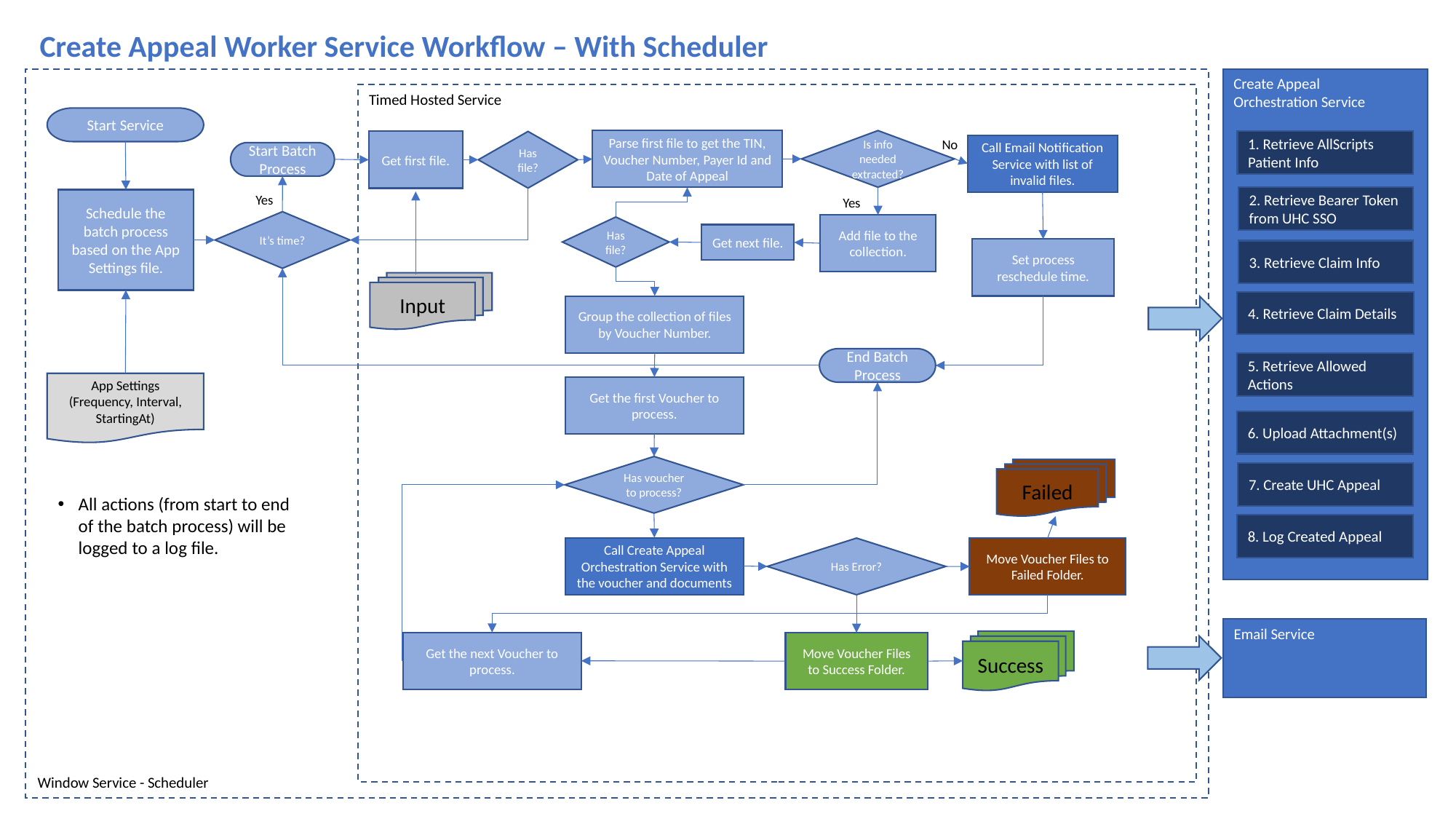

Create Appeal Worker Service Workflow – With Scheduler
Atomic Service
Create Appeal
Orchestration Service
Timed Hosted Service
Start Service
Parse first file to get the TIN, Voucher Number, Payer Id and Date of Appeal
Is info needed extracted?
No
1. Retrieve AllScripts Patient Info
Get first file.
Has file?
Call Email Notification Service with list of invalid files.
Start Batch Process
Yes
2. Retrieve Bearer Token from UHC SSO
Yes
Schedule the batch process based on the App Settings file.
It’s time?
Add file to the collection.
Has file?
Get next file.
Set process reschedule time.
3. Retrieve Claim Info
Input
4. Retrieve Claim Details
Group the collection of files by Voucher Number.

End Batch Process
5. Retrieve Allowed Actions
App Settings
(Frequency, Interval, StartingAt)
Get the first Voucher to process.
6. Upload Attachment(s)
Has voucher to process?
Failed
7. Create UHC Appeal
All actions (from start to end of the batch process) will be logged to a log file.
8. Log Created Appeal
Call Create Appeal Orchestration Service with the voucher and documents
Move Voucher Files to Failed Folder.
Has Error?
Email Service
Success
Get the next Voucher to process.
Move Voucher Files to Success Folder.

Window Service - Scheduler